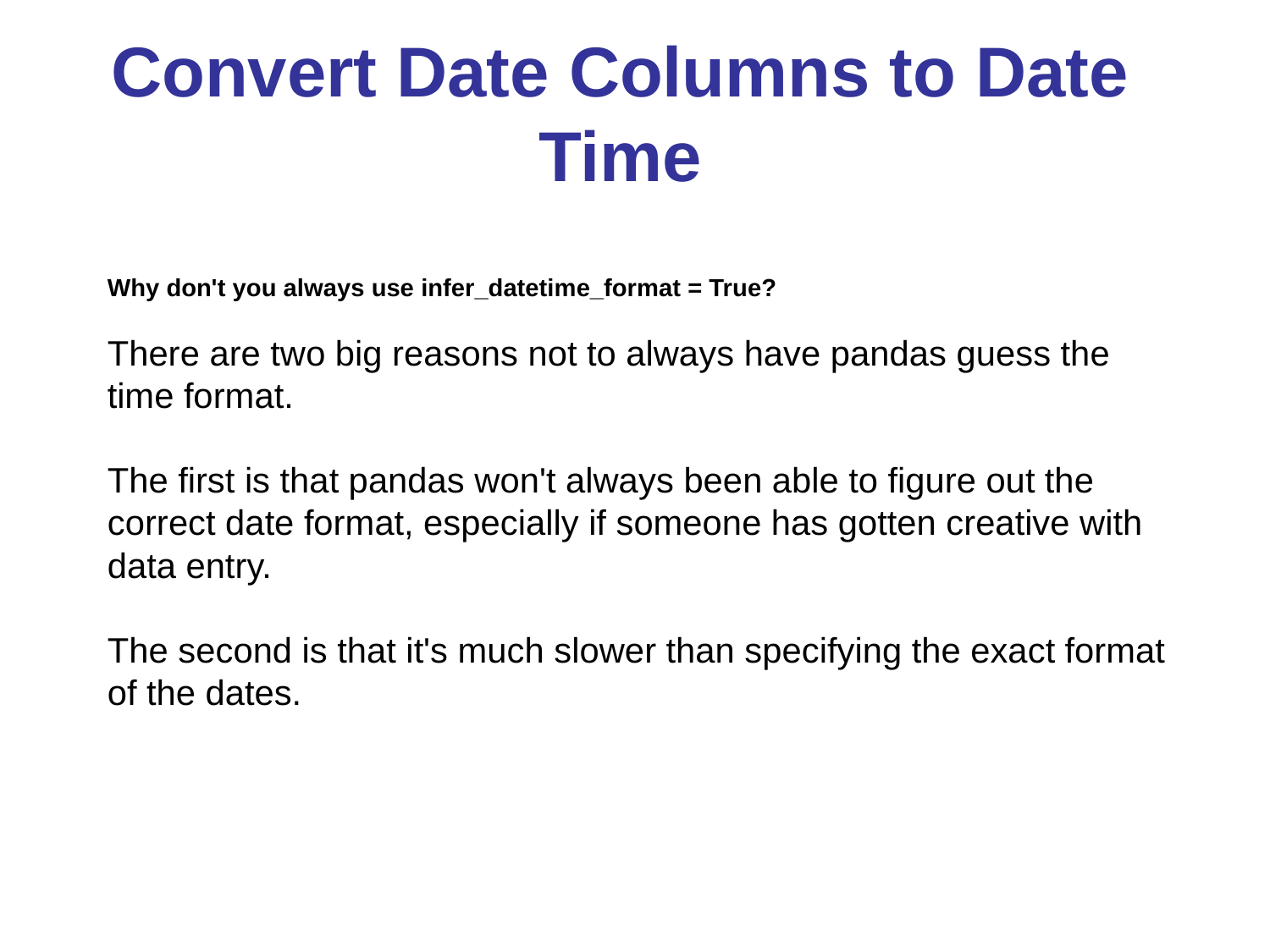

# Convert Date Columns to Date Time

Why don't you always use infer_datetime_format = True?

There are two big reasons not to always have pandas guess the time format.

The first is that pandas won't always been able to figure out the correct date format, especially if someone has gotten creative with data entry.

The second is that it's much slower than specifying the exact format of the dates.